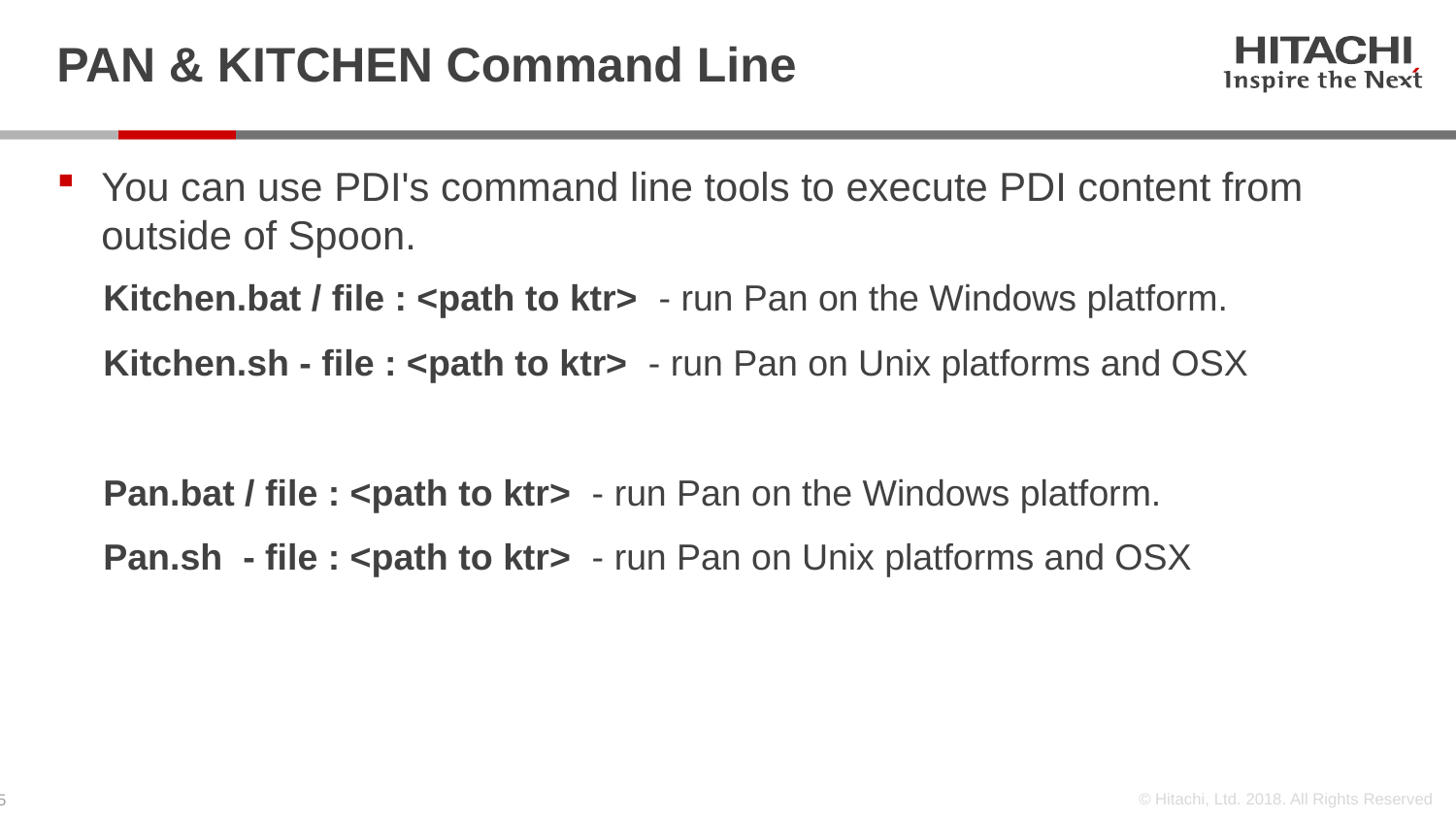

# PAN & KITCHEN Command Line
You can use PDI's command line tools to execute PDI content from outside of Spoon.
Kitchen.bat / file : <path to ktr>  - run Pan on the Windows platform.
Kitchen.sh - file : <path to ktr>  - run Pan on Unix platforms and OSX

Pan.bat / file : <path to ktr>  - run Pan on the Windows platform.
Pan.sh  - file : <path to ktr>  - run Pan on Unix platforms and OSX